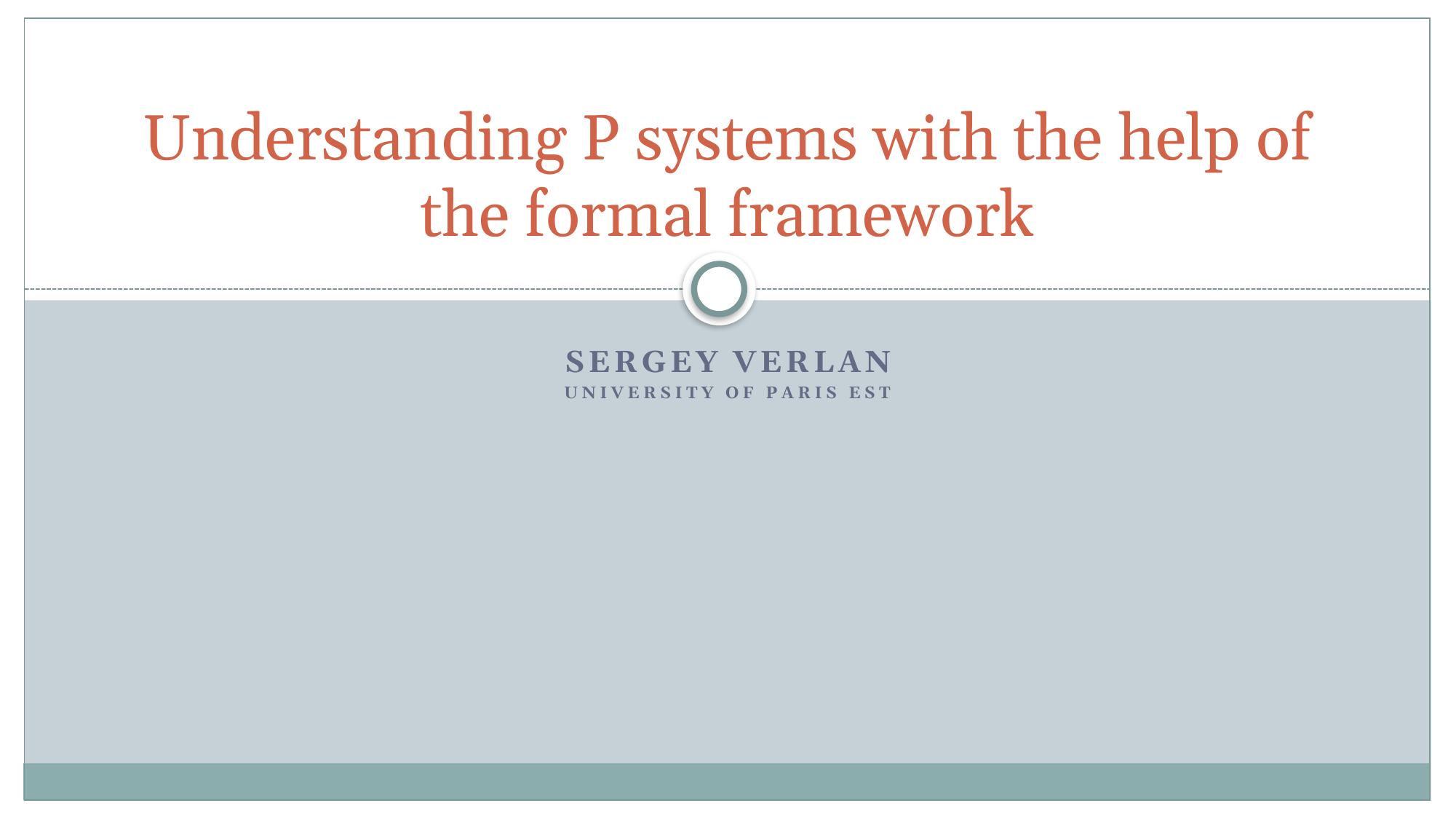

# Understanding P systems with the help of the formal framework
Sergey Verlan
University of Paris EsT